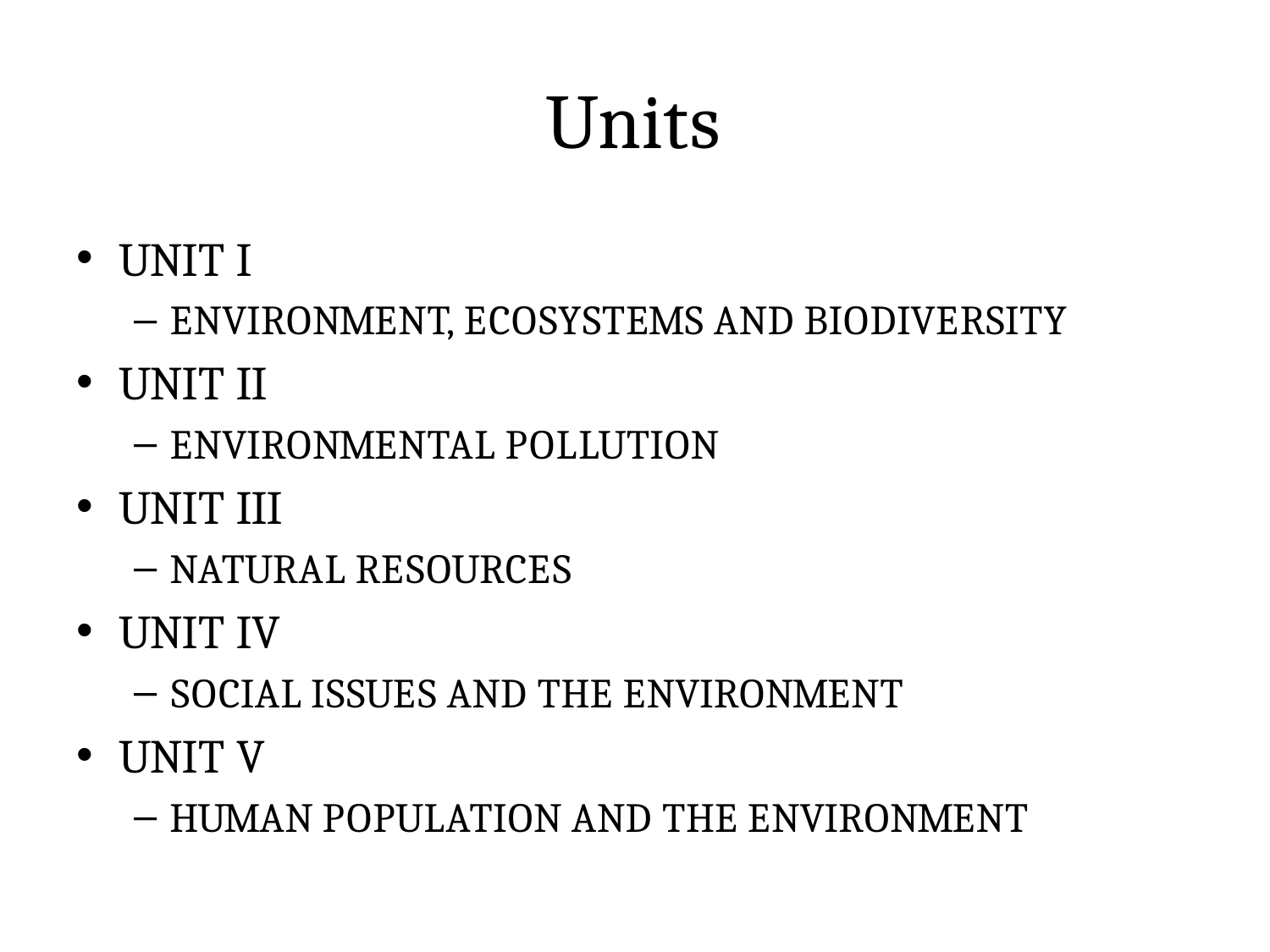

# Units
UNIT​ ​I​ ​
ENVIRONMENT, ECOSYSTEMS AND BIODIVERSITY
UNIT II
ENVIRONMENTAL POLLUTION
UNIT​ ​III​
​NATURAL RESOURCES
UNIT​ ​IV​
​SOCIAL ISSUES AND THE ENVIRONMENT
UNIT​ ​V​
​HUMAN POPULATION AND THE ENVIRONMENT